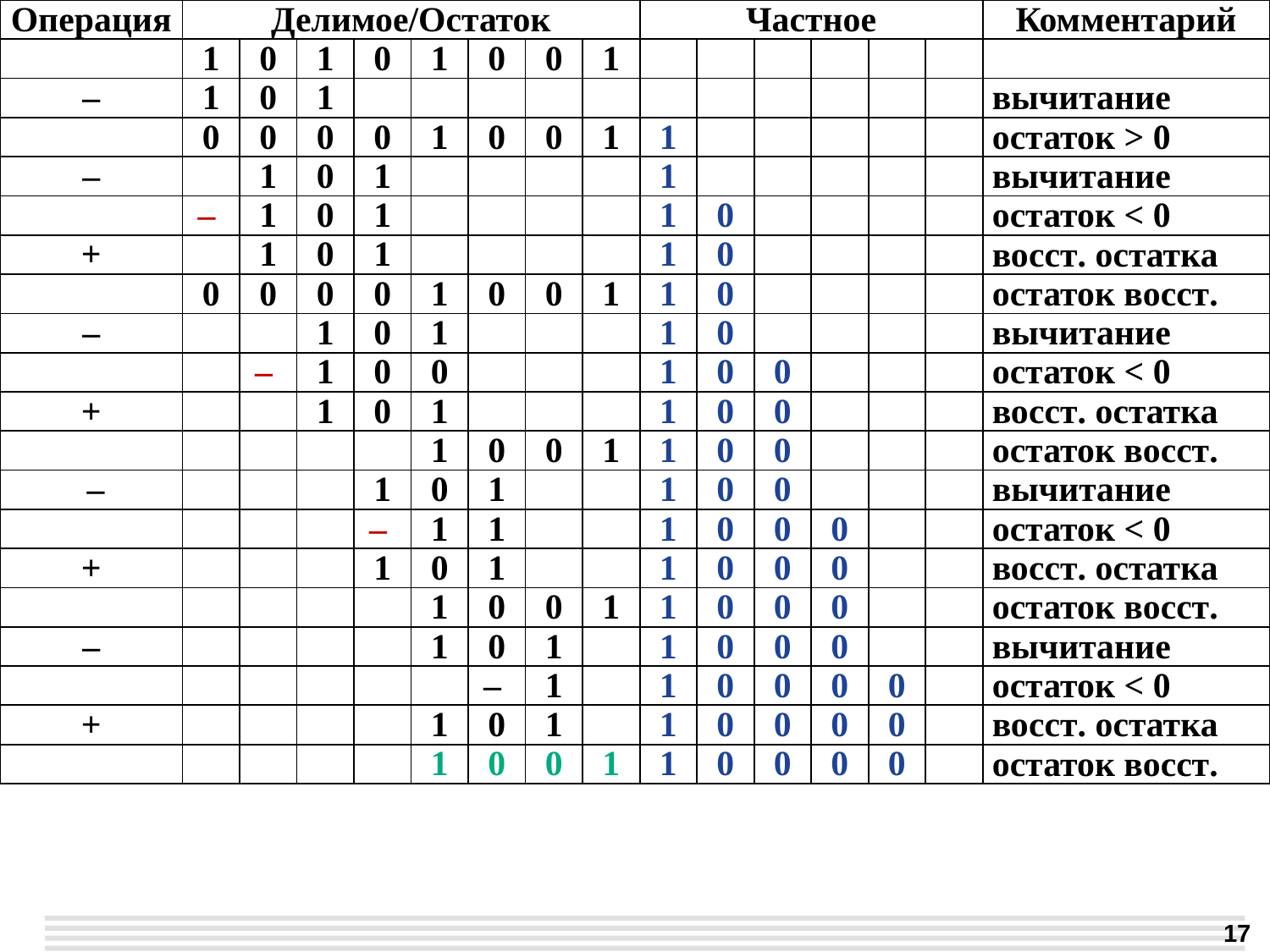

| Операция | Делимое/Остаток |  |  |  |  |  |  |  | Частное |  |  |  |  |  | Комментарий |
| --- | --- | --- | --- | --- | --- | --- | --- | --- | --- | --- | --- | --- | --- | --- | --- |
|  | 1 | 0 | 1 | 0 | 1 | 0 | 0 | 1 |  |  |  |  |  |  |  |
| – | 1 | 0 | 1 |  |  |  |  |  |  |  |  |  |  |  | вычитание |
|  | 0 | 0 | 0 | 0 | 1 | 0 | 0 | 1 | 1 |  |  |  |  |  | остаток > 0 |
| – |  | 1 | 0 | 1 |  |  |  |  | 1 |  |  |  |  |  | вычитание |
|  | – | 1 | 0 | 1 |  |  |  |  | 1 | 0 |  |  |  |  | остаток < 0 |
| + |  | 1 | 0 | 1 |  |  |  |  | 1 | 0 |  |  |  |  | восст. остатка |
|  | 0 | 0 | 0 | 0 | 1 | 0 | 0 | 1 | 1 | 0 |  |  |  |  | остаток восст. |
| – |  |  | 1 | 0 | 1 |  |  |  | 1 | 0 |  |  |  |  | вычитание |
|  |  | – | 1 | 0 | 0 |  |  |  | 1 | 0 | 0 |  |  |  | остаток < 0 |
| + |  |  | 1 | 0 | 1 |  |  |  | 1 | 0 | 0 |  |  |  | восст. остатка |
|  |  |  |  |  | 1 | 0 | 0 | 1 | 1 | 0 | 0 |  |  |  | остаток восст. |
| – |  |  |  | 1 | 0 | 1 |  |  | 1 | 0 | 0 |  |  |  | вычитание |
|  |  |  |  | – | 1 | 1 |  |  | 1 | 0 | 0 | 0 |  |  | остаток < 0 |
| + |  |  |  | 1 | 0 | 1 |  |  | 1 | 0 | 0 | 0 |  |  | восст. остатка |
|  |  |  |  |  | 1 | 0 | 0 | 1 | 1 | 0 | 0 | 0 |  |  | остаток восст. |
| – |  |  |  |  | 1 | 0 | 1 |  | 1 | 0 | 0 | 0 |  |  | вычитание |
|  |  |  |  |  |  | – | 1 |  | 1 | 0 | 0 | 0 | 0 |  | остаток < 0 |
| + |  |  |  |  | 1 | 0 | 1 |  | 1 | 0 | 0 | 0 | 0 |  | восст. остатка |
|  |  |  |  |  | 1 | 0 | 0 | 1 | 1 | 0 | 0 | 0 | 0 |  | остаток восст. |